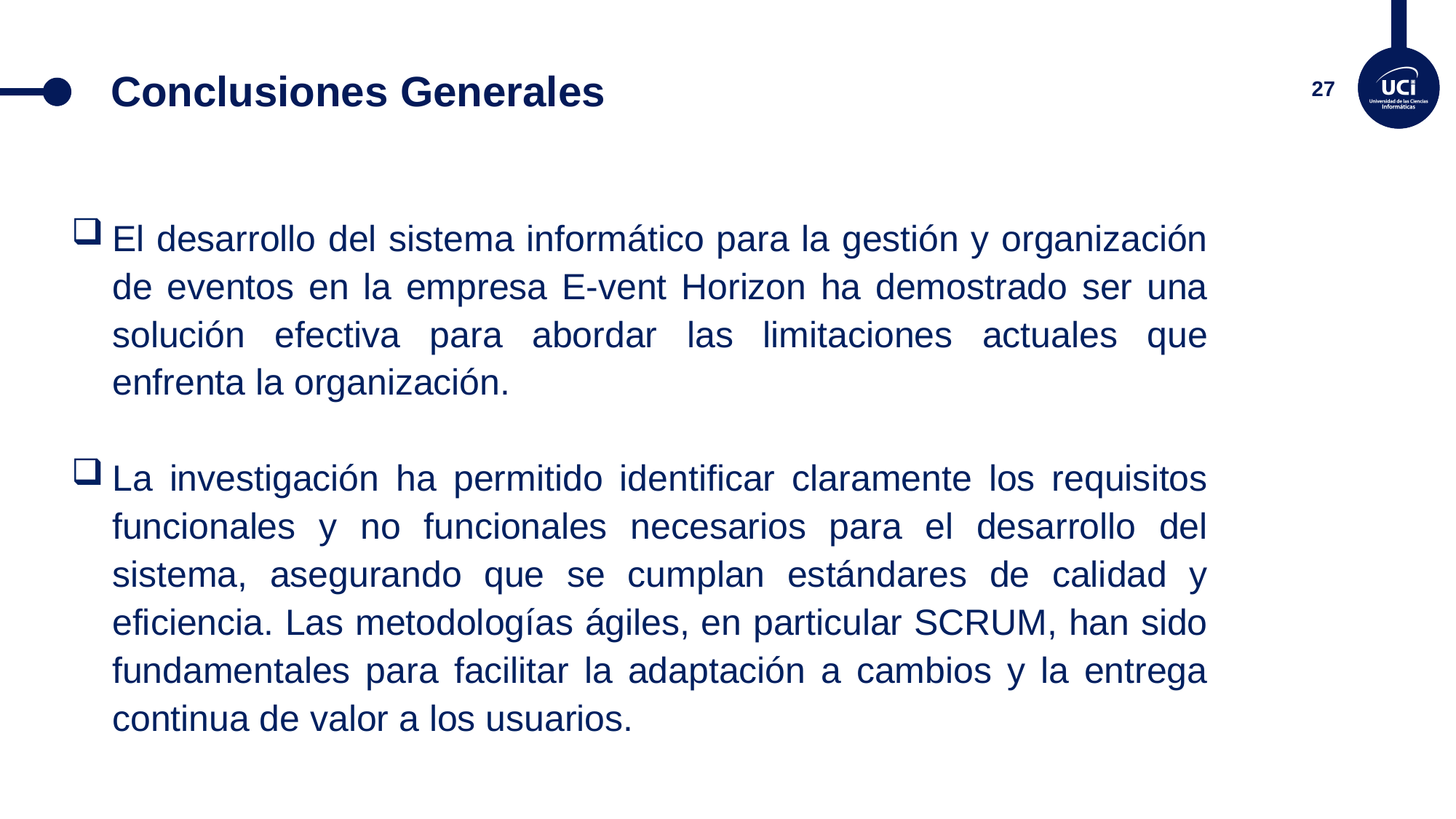

# Conclusiones Generales
El desarrollo del sistema informático para la gestión y organización de eventos en la empresa E-vent Horizon ha demostrado ser una solución efectiva para abordar las limitaciones actuales que enfrenta la organización.

La investigación ha permitido identificar claramente los requisitos funcionales y no funcionales necesarios para el desarrollo del sistema, asegurando que se cumplan estándares de calidad y eficiencia. Las metodologías ágiles, en particular SCRUM, han sido fundamentales para facilitar la adaptación a cambios y la entrega continua de valor a los usuarios.